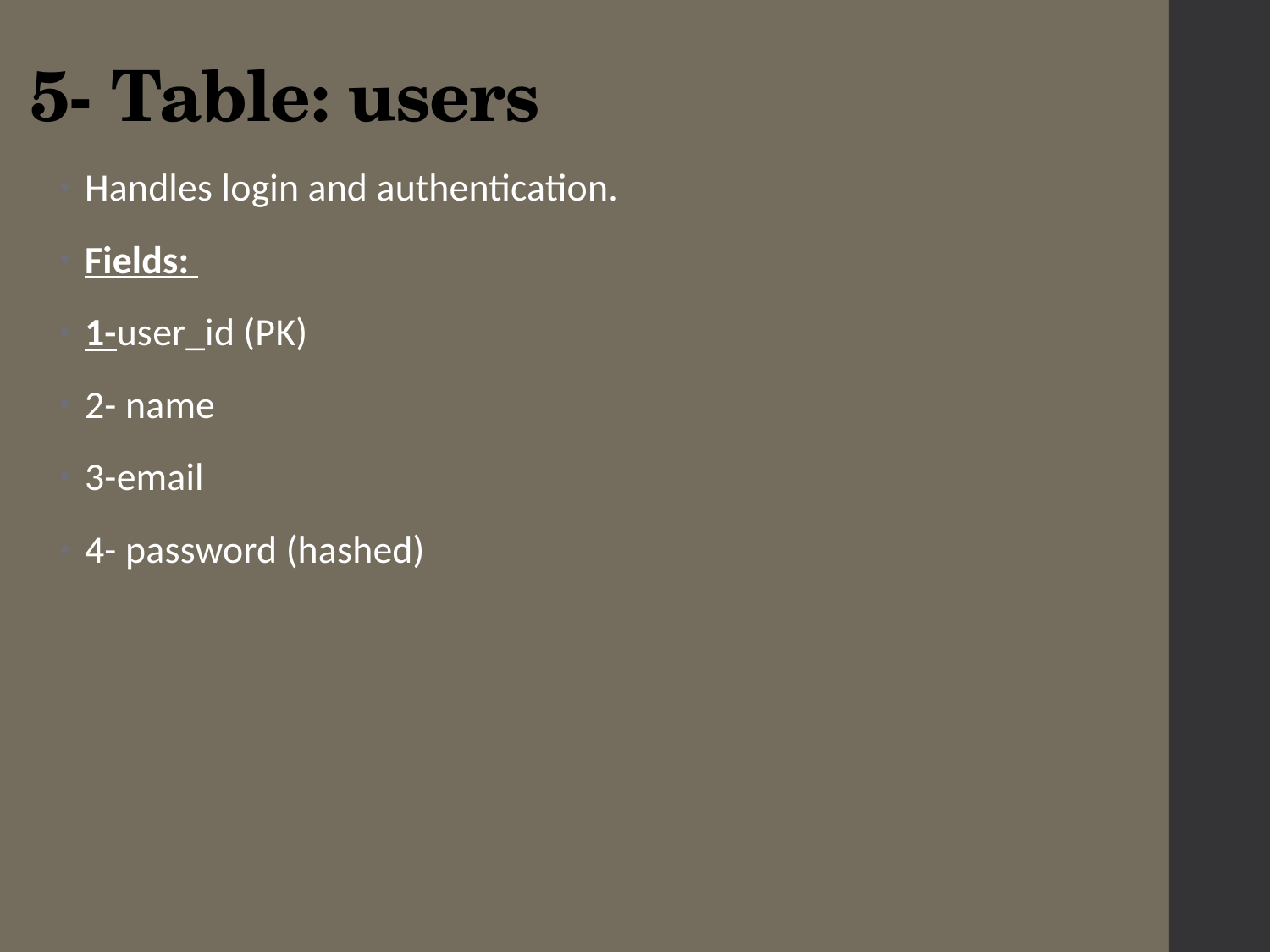

# 5- Table: users
Handles login and authentication.
Fields:
1-user_id (PK)
2- name
3-email
4- password (hashed)